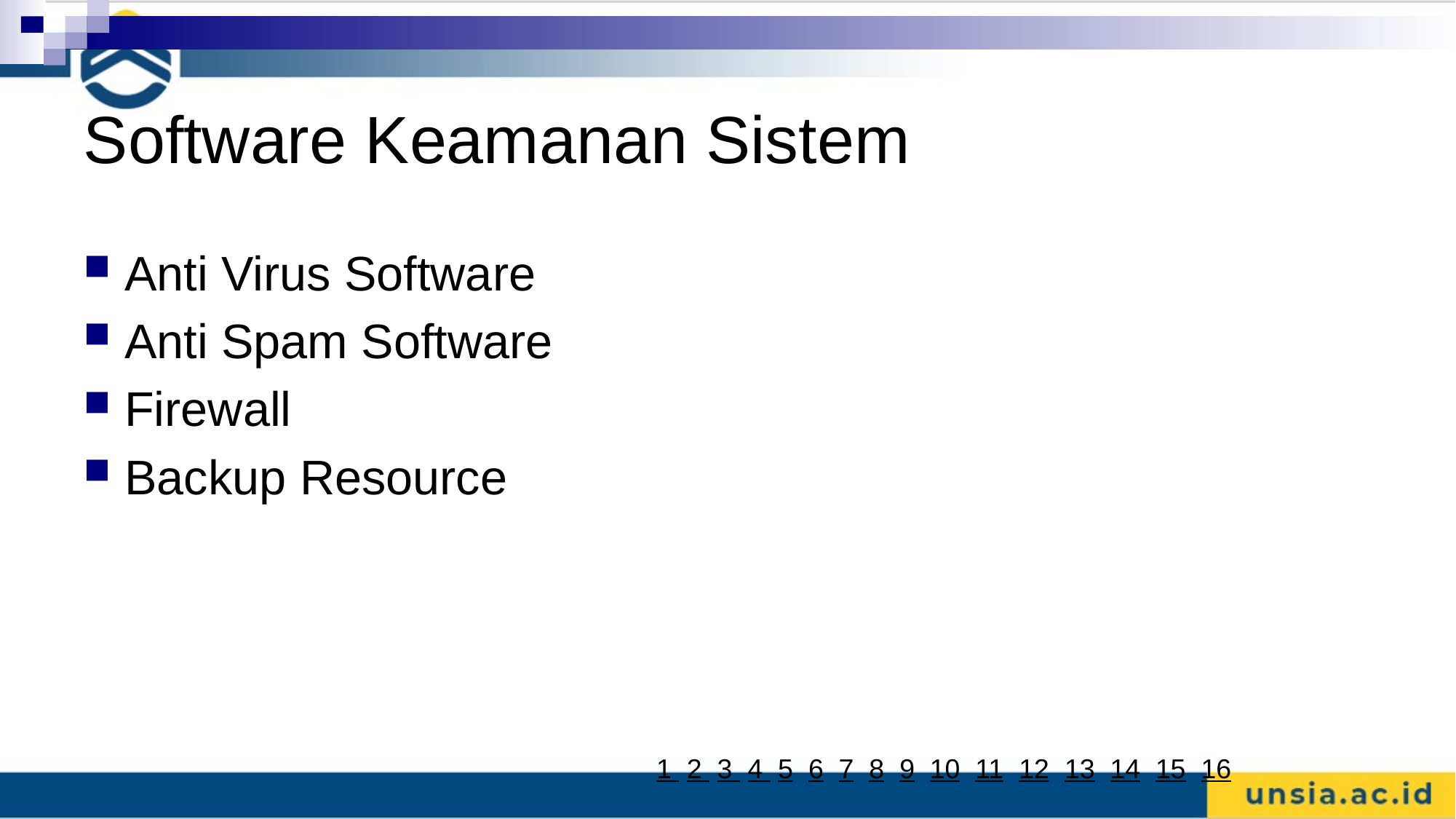

# Software Keamanan Sistem
Anti Virus Software
Anti Spam Software
Firewall
Backup Resource
1  2  3  4  5  6  7  8  9  10  11  12  13  14  15  16